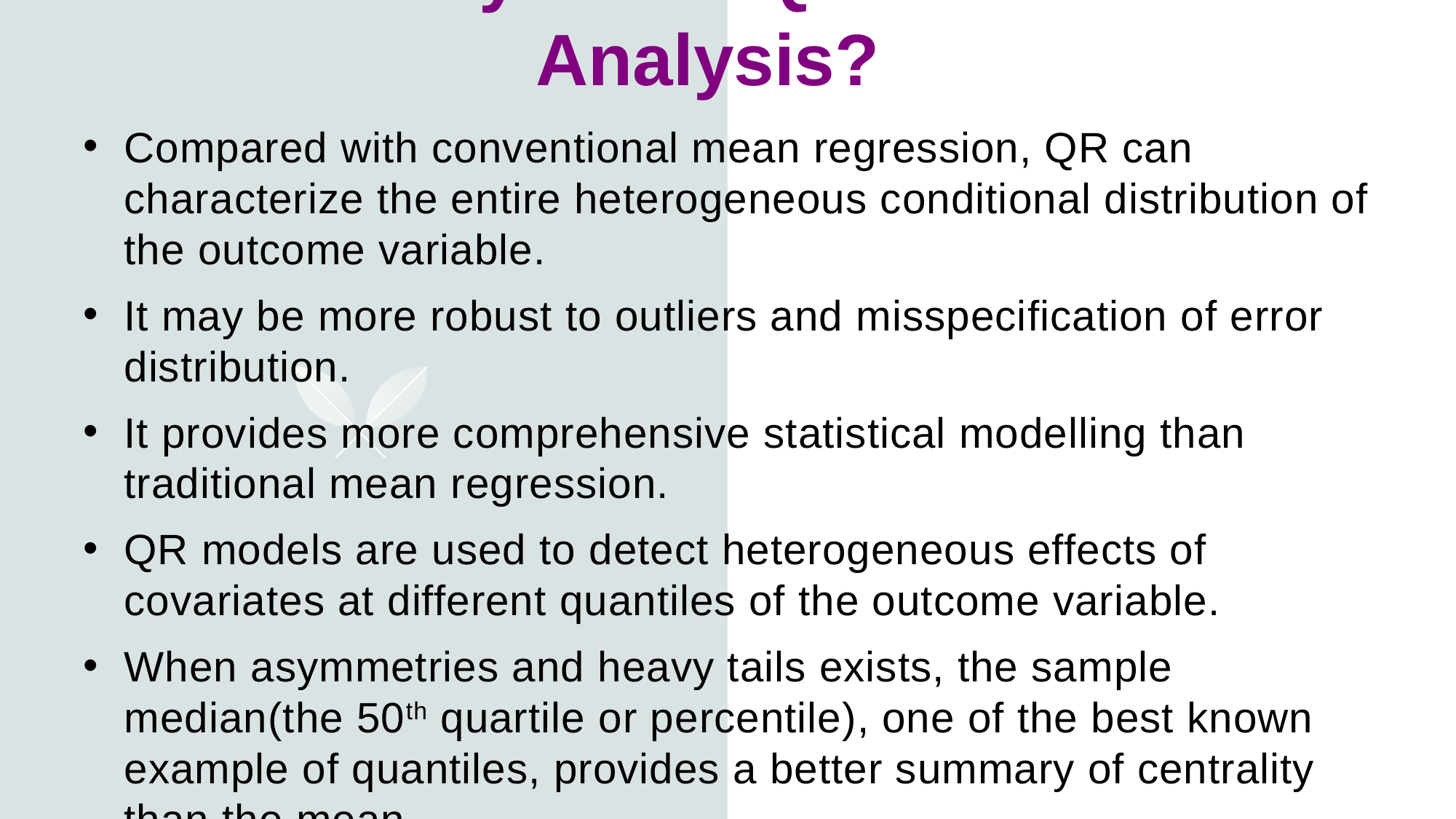

# Why/When Quantile Analysis?
Compared with conventional mean regression, QR can characterize the entire heterogeneous conditional distribution of the outcome variable.
It may be more robust to outliers and misspecification of error distribution.
It provides more comprehensive statistical modelling than traditional mean regression.
QR models are used to detect heterogeneous effects of covariates at different quantiles of the outcome variable.
When asymmetries and heavy tails exists, the sample median(the 50th quartile or percentile), one of the best known example of quantiles, provides a better summary of centrality than the mean.